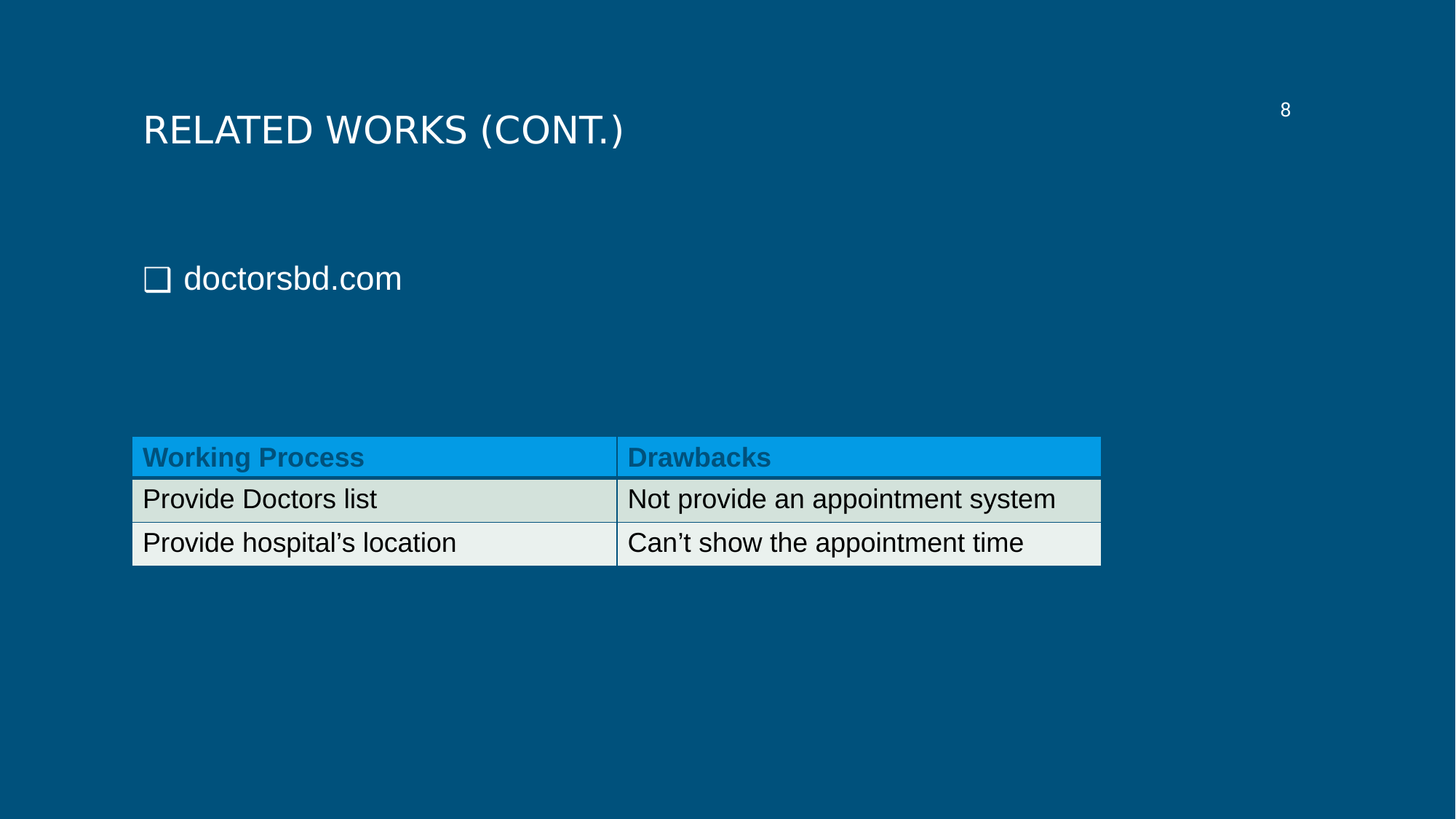

8
# RELATED WORKS (CONT.)
doctorsbd.com

| Working Process | Drawbacks |
| --- | --- |
| Provide Doctors list | Not provide an appointment system |
| Provide hospital’s location | Can’t show the appointment time |